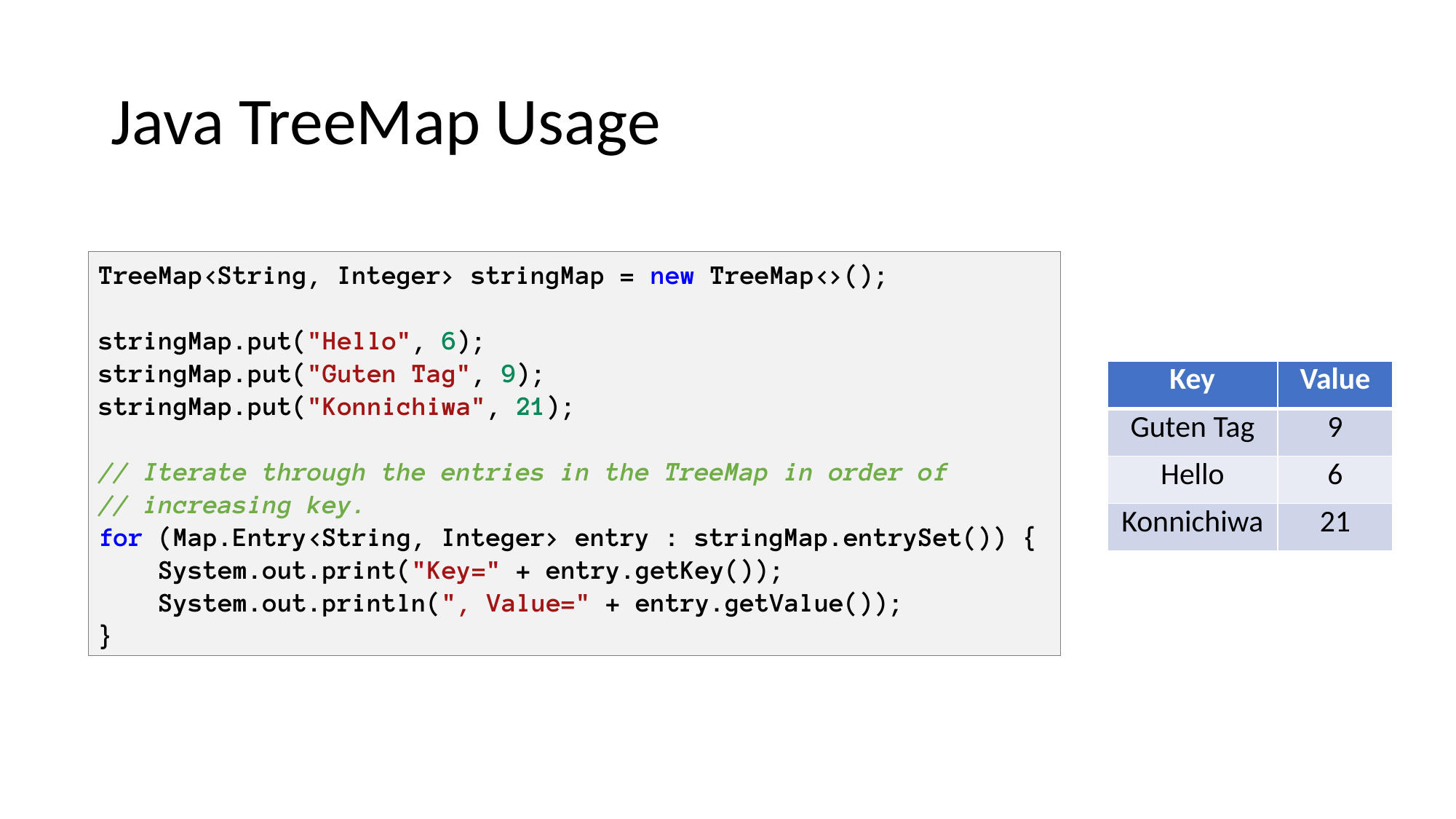

# Java TreeMap Usage
TreeMap<String, Integer> stringMap = new TreeMap<>();
stringMap.put("Hello", 6);
stringMap.put("Guten Tag", 9);
stringMap.put("Konnichiwa", 21);

// Iterate through the entries in the TreeMap in order of
// increasing key.
for (Map.Entry<String, Integer> entry : stringMap.entrySet()) {
    System.out.print("Key=" + entry.getKey());
    System.out.println(", Value=" + entry.getValue());
}
| Key | Value |
| --- | --- |
| Guten Tag | 9 |
| Hello | 6 |
| Konnichiwa | 21 |